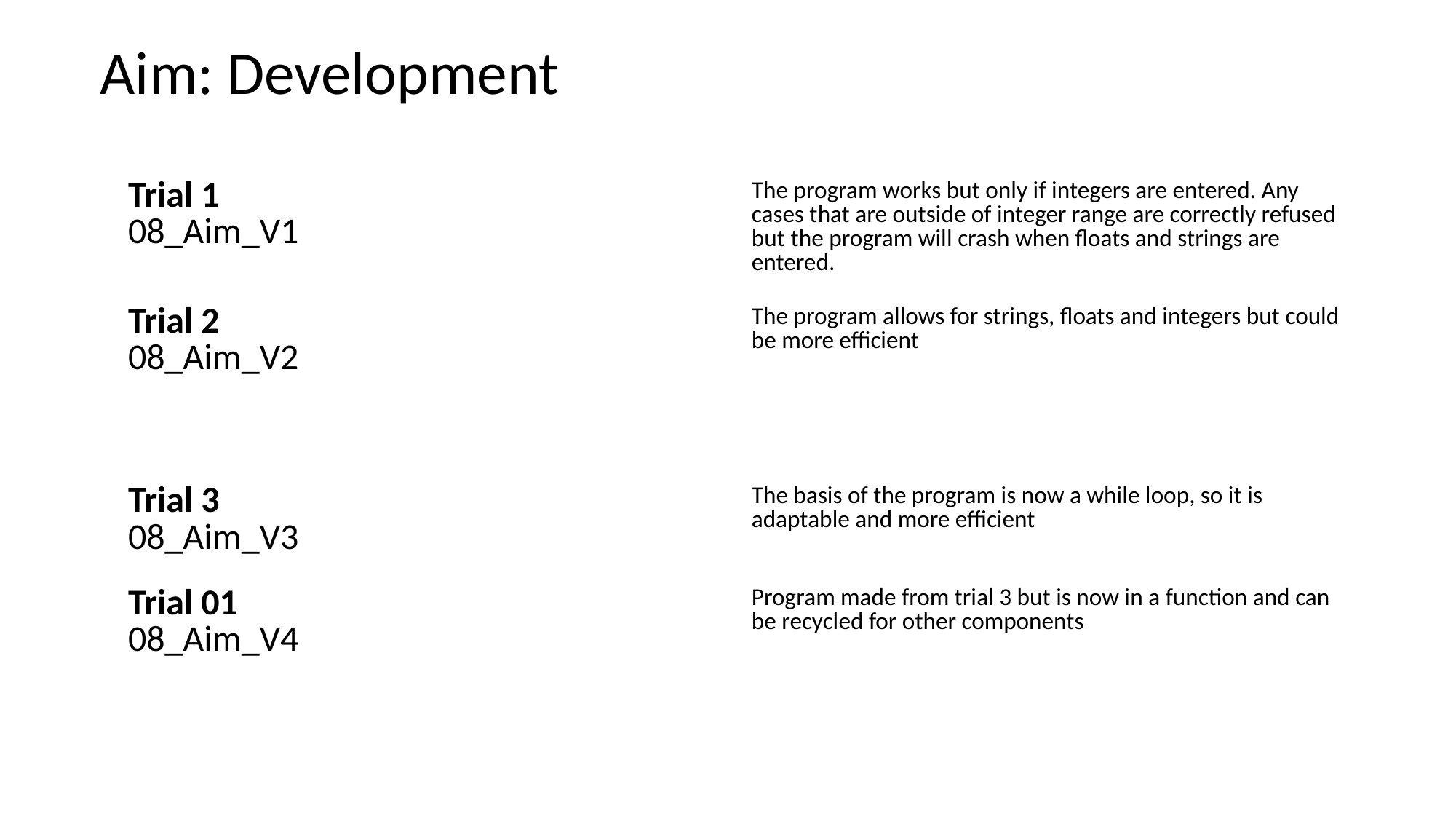

# Aim: Development
| Trial 1 08\_Aim\_V1 | The program works but only if integers are entered. Any cases that are outside of integer range are correctly refused but the program will crash when floats and strings are entered. |
| --- | --- |
| Trial 2 08\_Aim\_V2 | The program allows for strings, floats and integers but could be more efficient |
| Trial 3 08\_Aim\_V3 | The basis of the program is now a while loop, so it is adaptable and more efficient |
| Trial 01 08\_Aim\_V4 | Program made from trial 3 but is now in a function and can be recycled for other components |